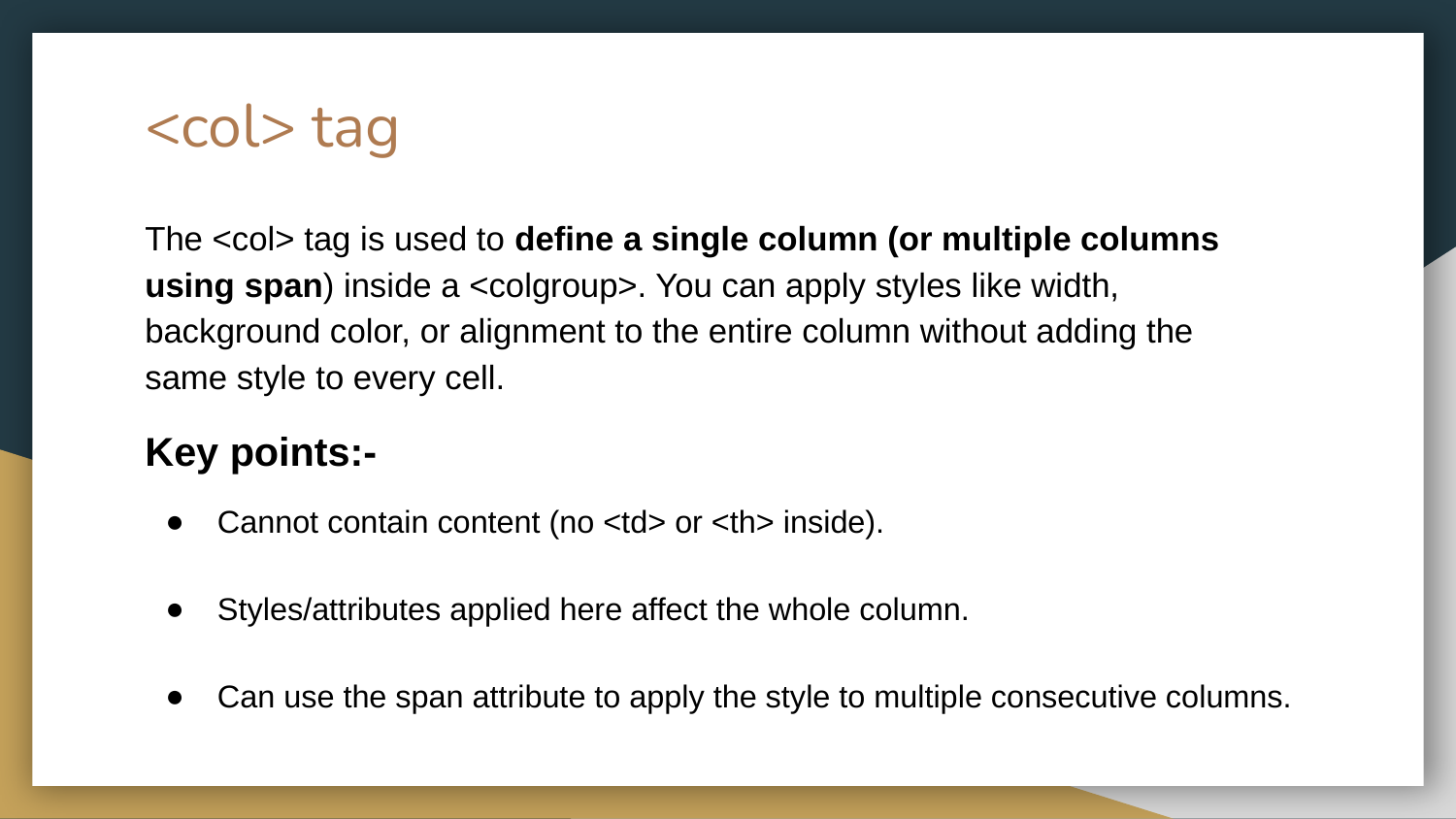

# <col> tag
The <col> tag is used to define a single column (or multiple columns using span) inside a <colgroup>. You can apply styles like width, background color, or alignment to the entire column without adding the same style to every cell.
Key points:-
Cannot contain content (no <td> or <th> inside).
Styles/attributes applied here affect the whole column.
Can use the span attribute to apply the style to multiple consecutive columns.